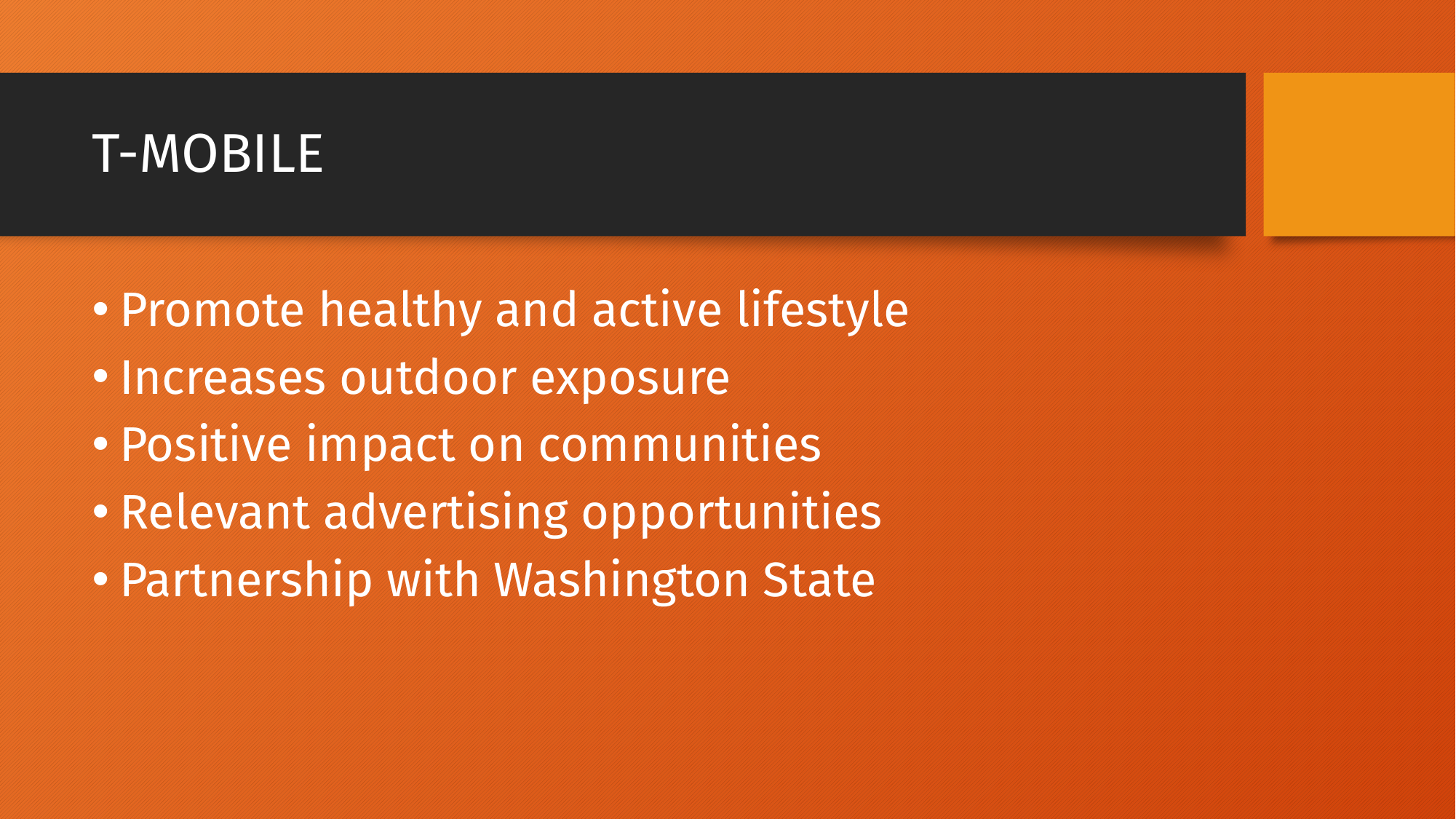

# T-MOBILE
Promote healthy and active lifestyle
Increases outdoor exposure
Positive impact on communities
Relevant advertising opportunities
Partnership with Washington State